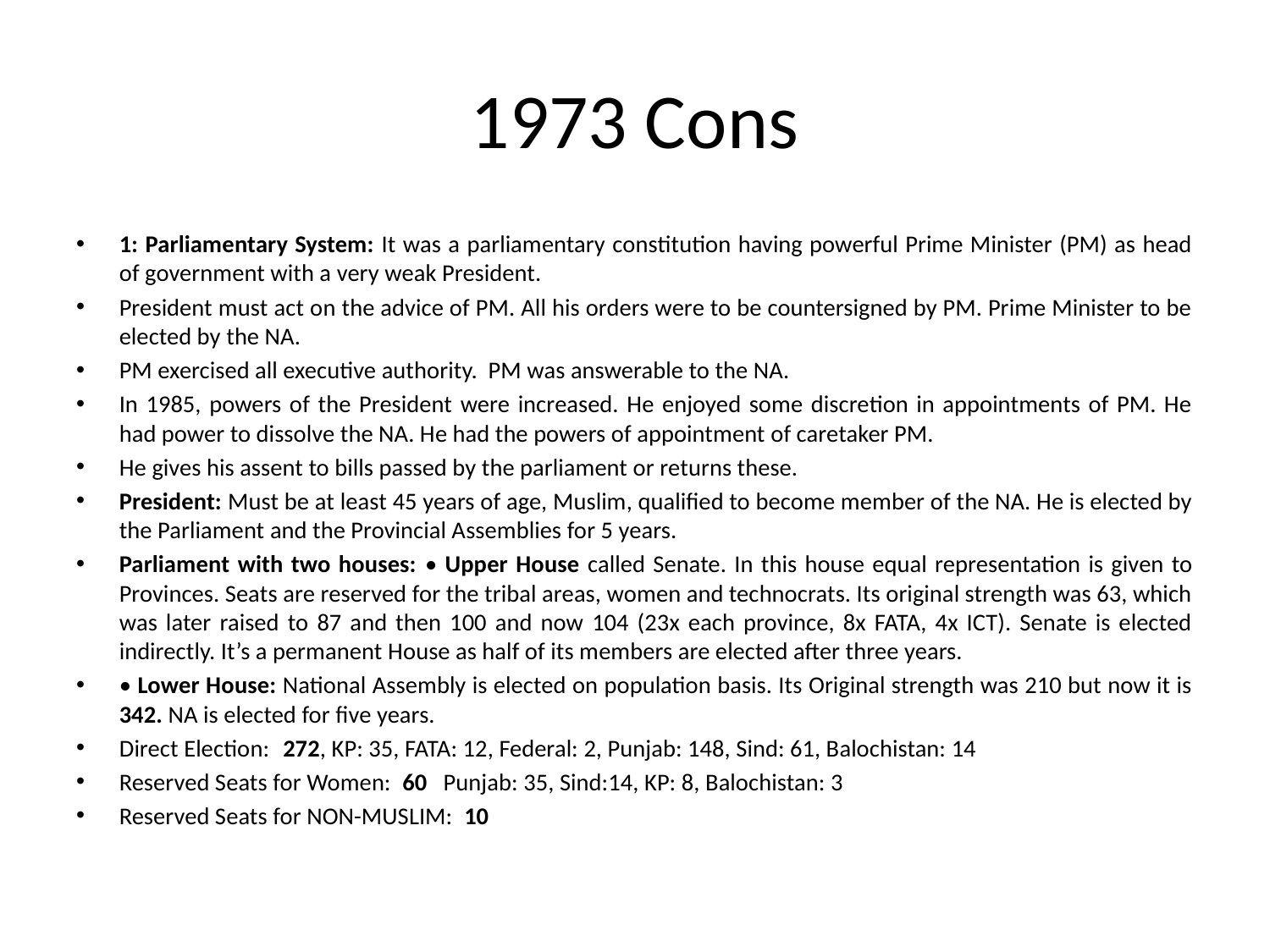

# 1973 Cons
1: Parliamentary System: It was a parliamentary constitution having powerful Prime Minister (PM) as head of government with a very weak President.
President must act on the advice of PM. All his orders were to be countersigned by PM. Prime Minister to be elected by the NA.
PM exercised all executive authority.  PM was answerable to the NA.
In 1985, powers of the President were increased. He enjoyed some discretion in appointments of PM. He had power to dissolve the NA. He had the powers of appointment of caretaker PM.
He gives his assent to bills passed by the parliament or returns these.
President: Must be at least 45 years of age, Muslim, qualified to become member of the NA. He is elected by the Parliament and the Provincial Assemblies for 5 years.
Parliament with two houses: • Upper House called Senate. In this house equal representation is given to Provinces. Seats are reserved for the tribal areas, women and technocrats. Its original strength was 63, which was later raised to 87 and then 100 and now 104 (23x each province, 8x FATA, 4x ICT). Senate is elected indirectly. It’s a permanent House as half of its members are elected after three years.
• Lower House: National Assembly is elected on population basis. Its Original strength was 210 but now it is 342. NA is elected for five years.
Direct Election: 	272, KP: 35, FATA: 12, Federal: 2, Punjab: 148, Sind: 61, Balochistan: 14
Reserved Seats for Women:  60   Punjab: 35, Sind:14, KP: 8, Balochistan: 3
Reserved Seats for NON-MUSLIM:  10